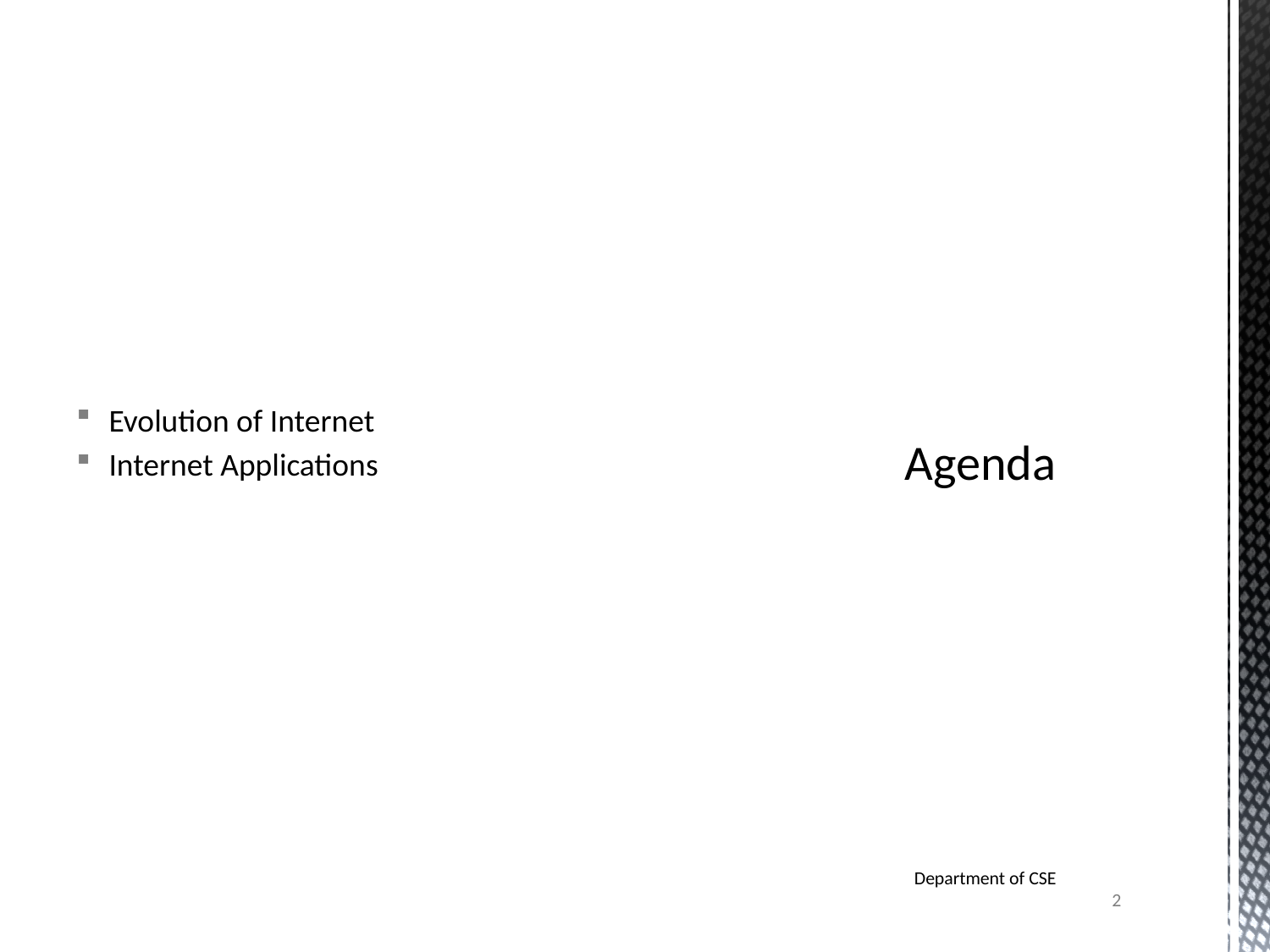

Evolution of Internet
 Internet Applications
# Agenda
Department of CSE
2